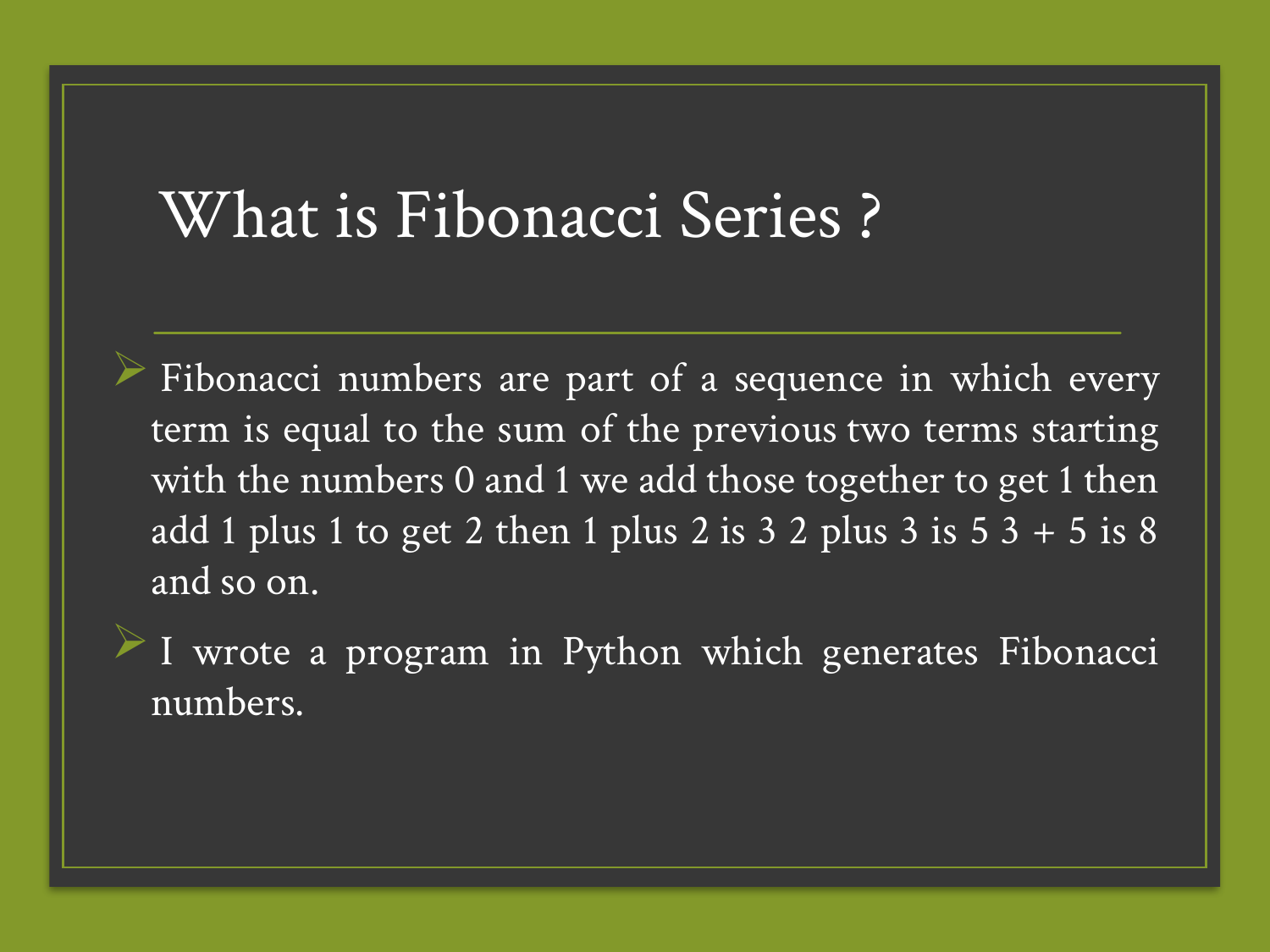

# What is Fibonacci Series ?

 Fibonacci numbers are part of a sequence in which every term is equal to the sum of the previous two terms starting with the numbers 0 and 1 we add those together to get 1 then add 1 plus 1 to get 2 then 1 plus 2 is 3 2 plus 3 is 5 3 + 5 is 8 and so on.
 I wrote a program in Python which generates Fibonacci numbers.